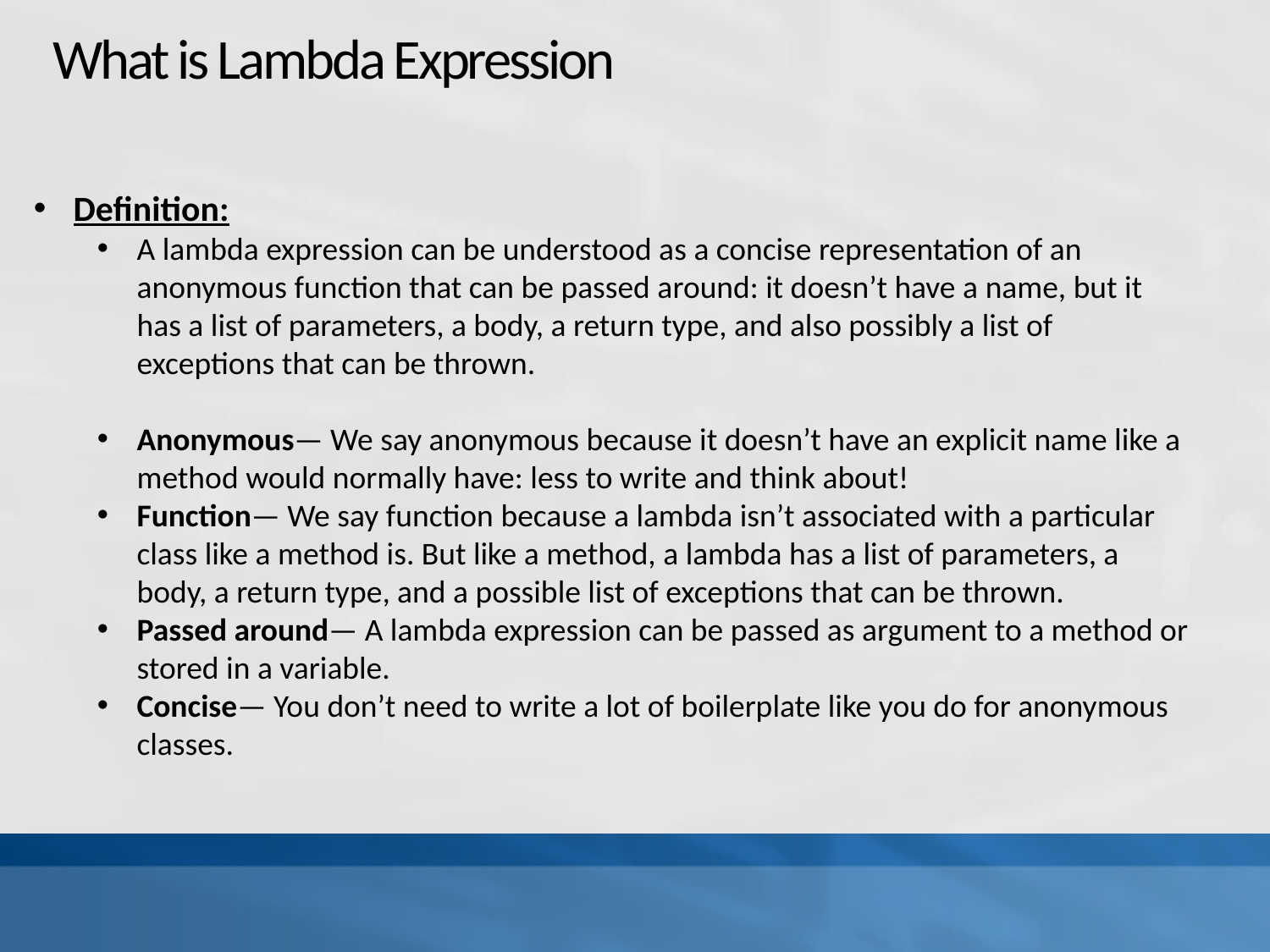

# What is Lambda Expression
Definition:
A lambda expression can be understood as a concise representation of an anonymous function that can be passed around: it doesn’t have a name, but it has a list of parameters, a body, a return type, and also possibly a list of exceptions that can be thrown.

Anonymous— We say anonymous because it doesn’t have an explicit name like a method would normally have: less to write and think about!
Function— We say function because a lambda isn’t associated with a particular class like a method is. But like a method, a lambda has a list of parameters, a body, a return type, and a possible list of exceptions that can be thrown.
Passed around— A lambda expression can be passed as argument to a method or stored in a variable.
Concise— You don’t need to write a lot of boilerplate like you do for anonymous classes.